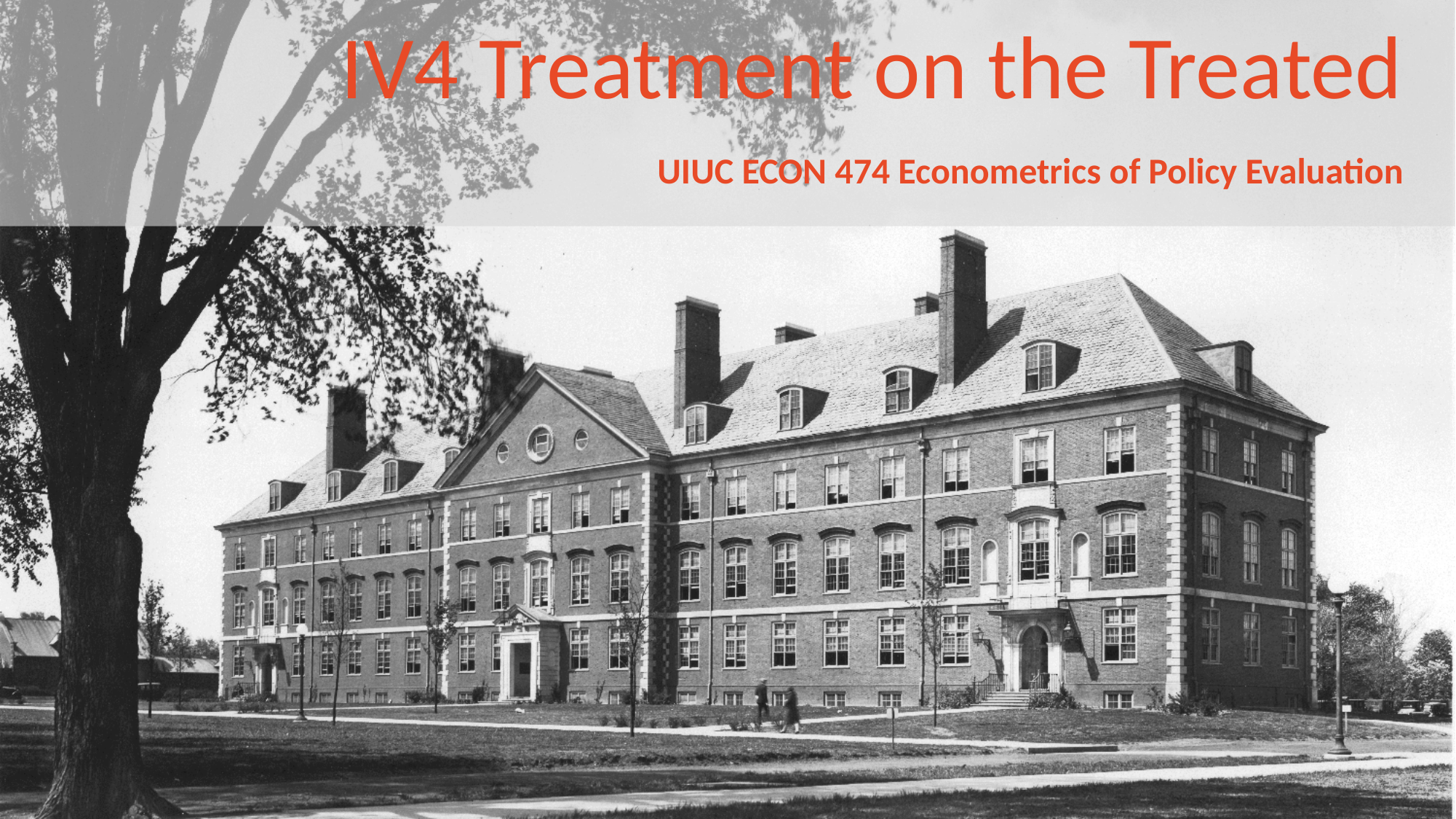

# IV4 Treatment on the Treated
UIUC ECON 474 Econometrics of Policy Evaluation